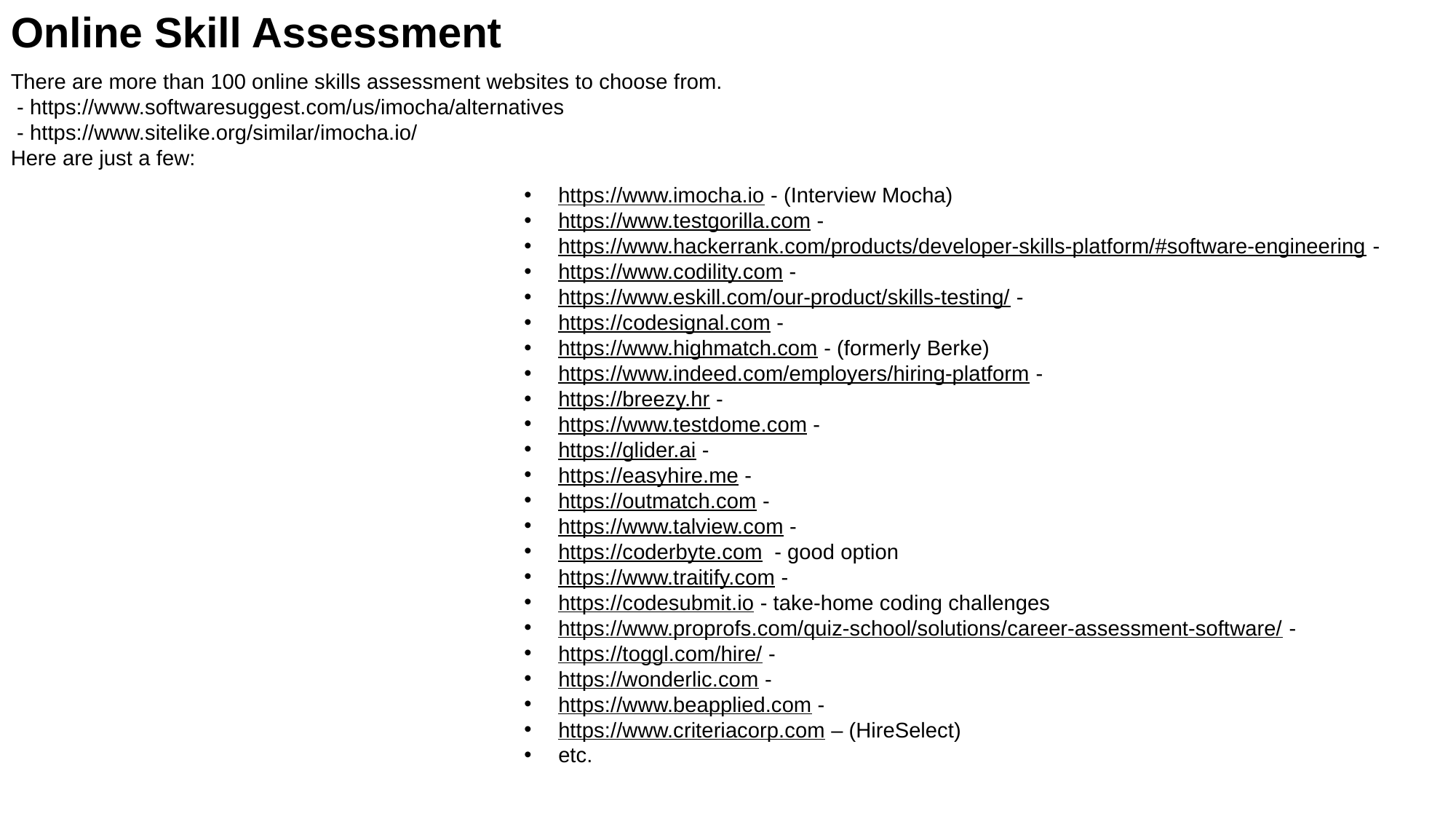

Online Skill Assessment
There are more than 100 online skills assessment websites to choose from.
 - https://www.softwaresuggest.com/us/imocha/alternatives
 - https://www.sitelike.org/similar/imocha.io/
Here are just a few:
https://www.imocha.io - (Interview Mocha)
https://www.testgorilla.com -
https://www.hackerrank.com/products/developer-skills-platform/#software-engineering -
https://www.codility.com -
https://www.eskill.com/our-product/skills-testing/ -
https://codesignal.com -
https://www.highmatch.com - (formerly Berke)
https://www.indeed.com/employers/hiring-platform -
https://breezy.hr -
https://www.testdome.com -
https://glider.ai -
https://easyhire.me -
https://outmatch.com -
https://www.talview.com -
https://coderbyte.com  - good option
https://www.traitify.com -
https://codesubmit.io - take-home coding challenges
https://www.proprofs.com/quiz-school/solutions/career-assessment-software/ -
https://toggl.com/hire/ -
https://wonderlic.com -
https://www.beapplied.com -
https://www.criteriacorp.com – (HireSelect)
etc.